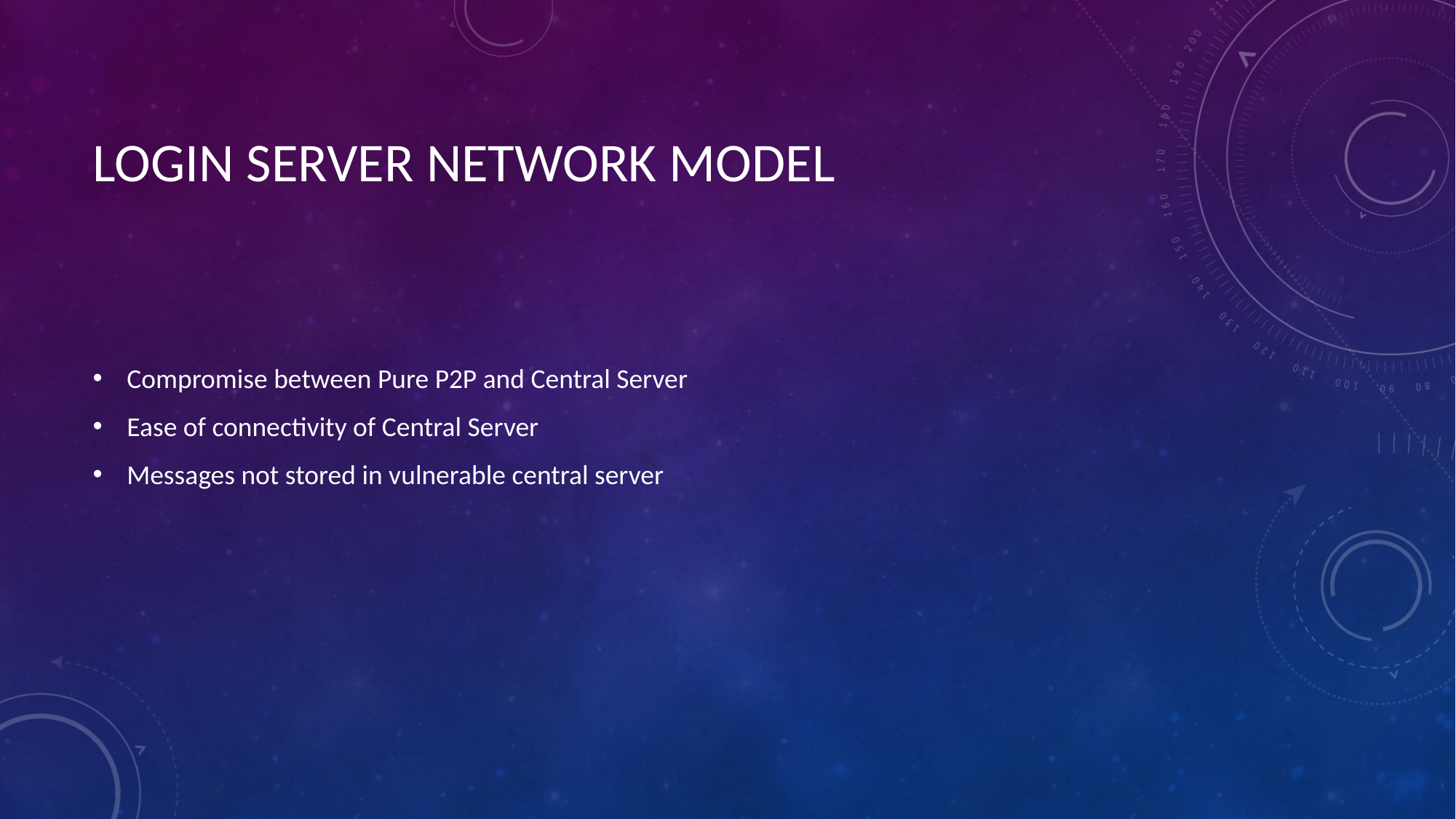

# Login server network model
Compromise between Pure P2P and Central Server
Ease of connectivity of Central Server
Messages not stored in vulnerable central server